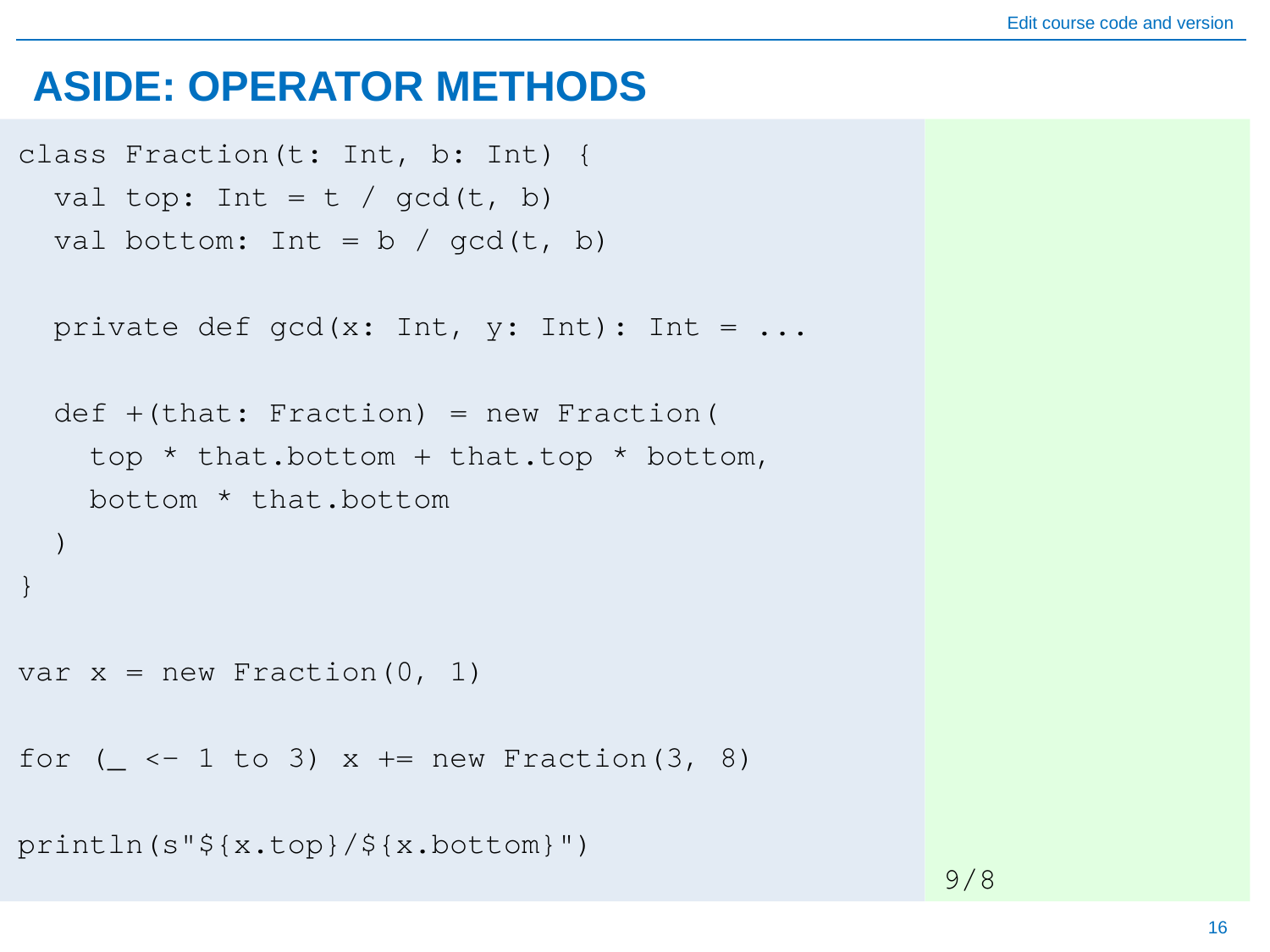

# ASIDE: OPERATOR METHODS

9/8
class Fraction(t: Int, b: Int) {
  val top: Int = t / gcd(t, b)
  val bottom: Int = b / gcd(t, b)
  private def gcd(x: Int, y: Int): Int = ...
  def +(that: Fraction) = new Fraction(
    top * that.bottom + that.top * bottom,
    bottom * that.bottom
  )
}
var x = new Fraction(0, 1)
for (_ <- 1 to 3) x += new Fraction(3, 8)
println(s"${x.top}/${x.bottom}")